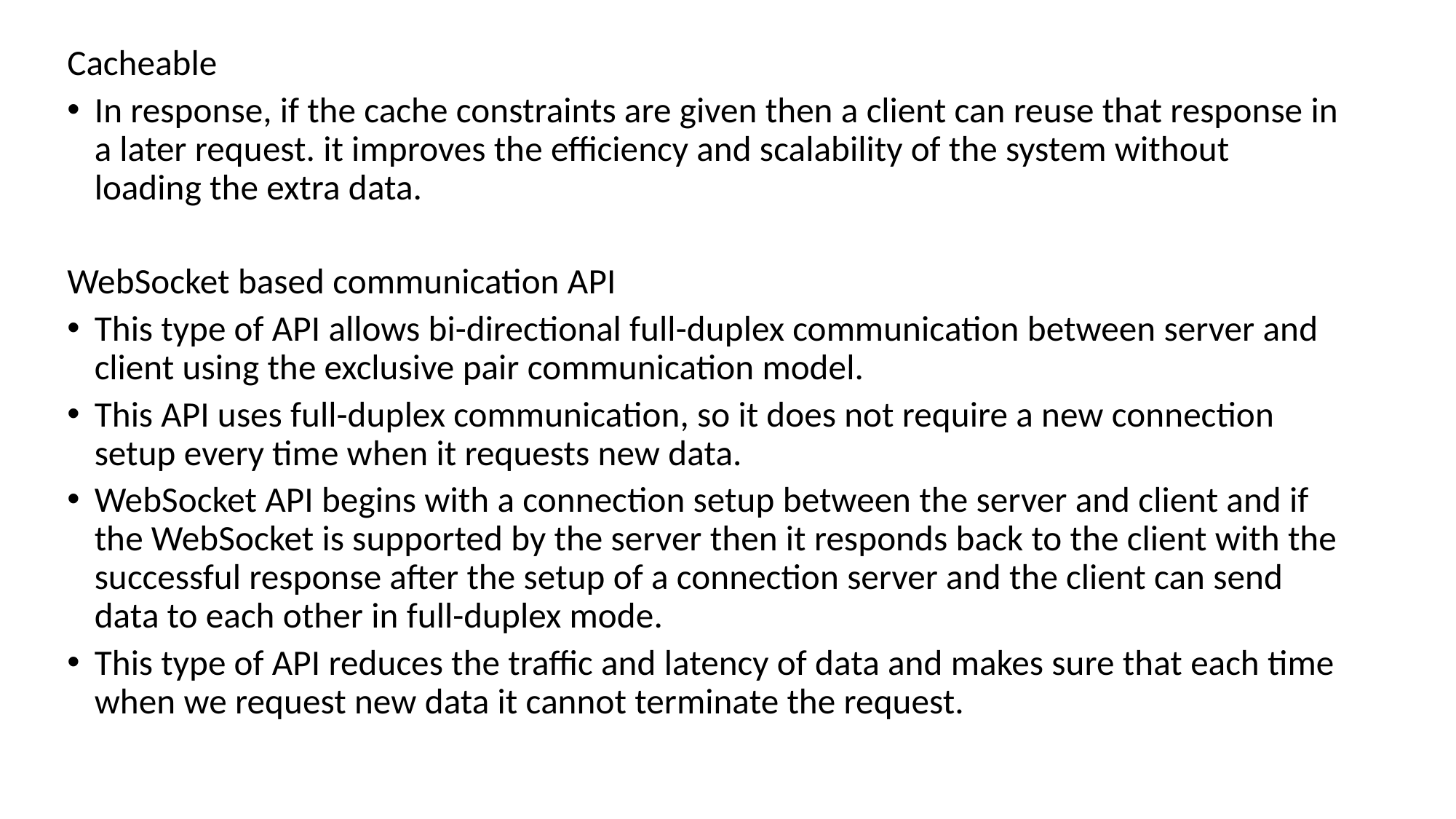

Cacheable
In response, if the cache constraints are given then a client can reuse that response in a later request. it improves the efficiency and scalability of the system without loading the extra data.

WebSocket based communication API
This type of API allows bi-directional full-duplex communication between server and client using the exclusive pair communication model.
This API uses full-duplex communication, so it does not require a new connection setup every time when it requests new data.
WebSocket API begins with a connection setup between the server and client and if the WebSocket is supported by the server then it responds back to the client with the successful response after the setup of a connection server and the client can send data to each other in full-duplex mode.
This type of API reduces the traffic and latency of data and makes sure that each time when we request new data it cannot terminate the request.